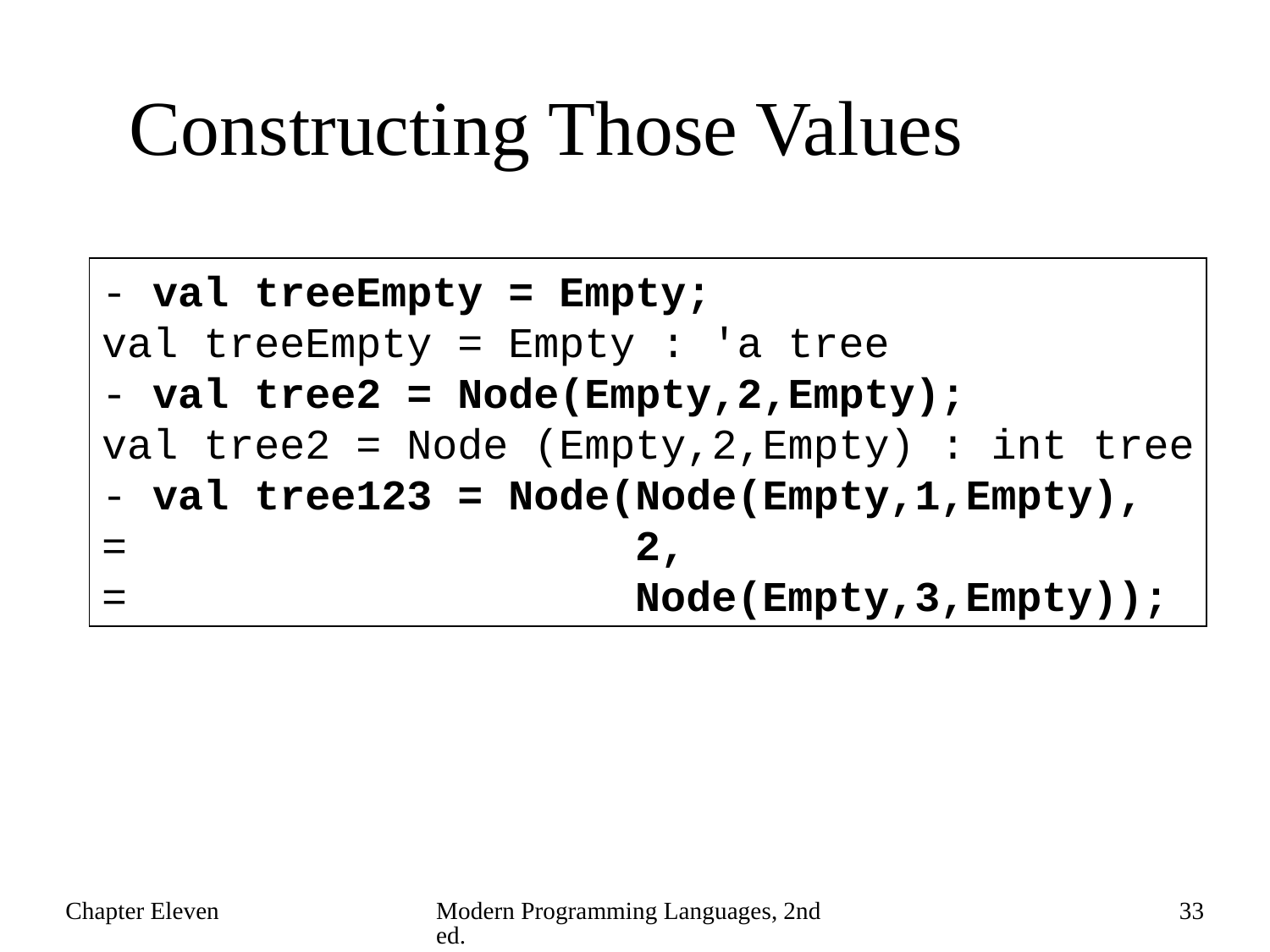

# Constructing Those Values
- val treeEmpty = Empty;
val treeEmpty = Empty : 'a tree
- val tree2 = Node(Empty,2,Empty);
val tree2 = Node (Empty,2,Empty) : int tree
- val tree123 = Node(Node(Empty,1,Empty),
=                    2,
=                    Node(Empty,3,Empty));
Chapter Eleven
Modern Programming Languages, 2nd ed.
33